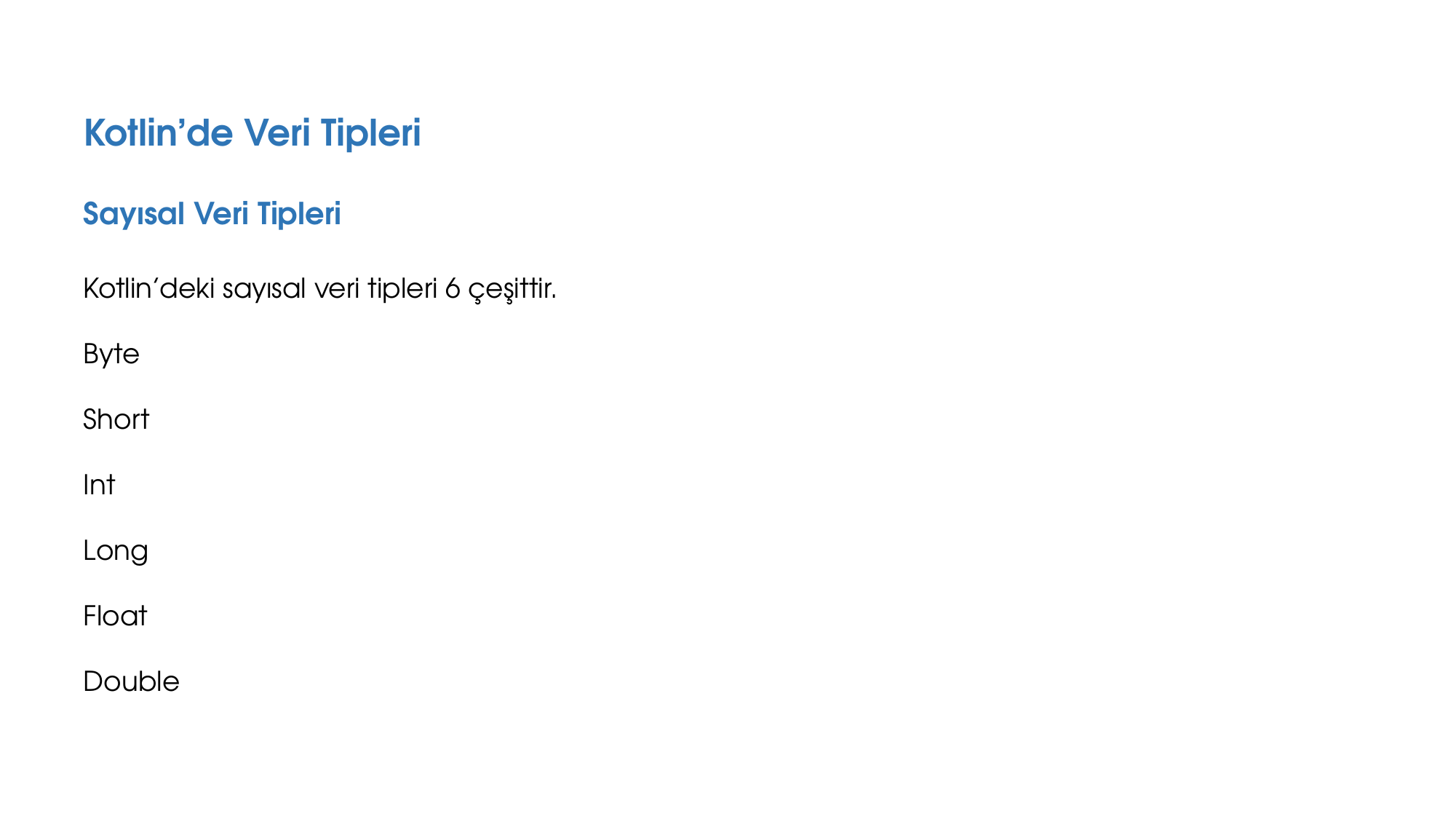

Kotlin’de Veri Tipleri
Sayısal Veri Tipleri

Kotlin’deki sayısal veri tipleri 6 çeşittir.

Byte

Short

Int

Long

Float

Double